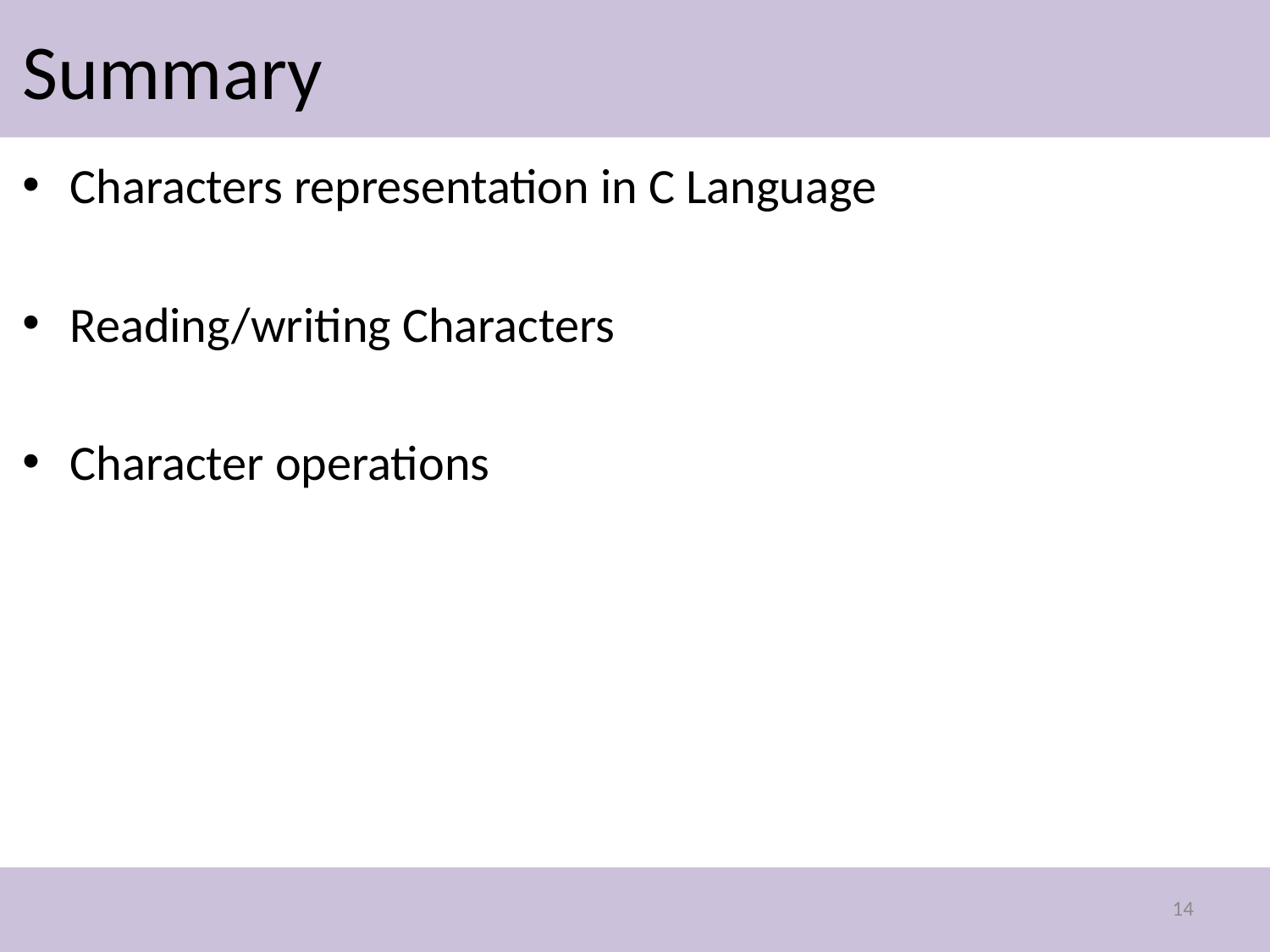

# Summary
Characters representation in C Language

Reading/writing Characters

Character operations
14